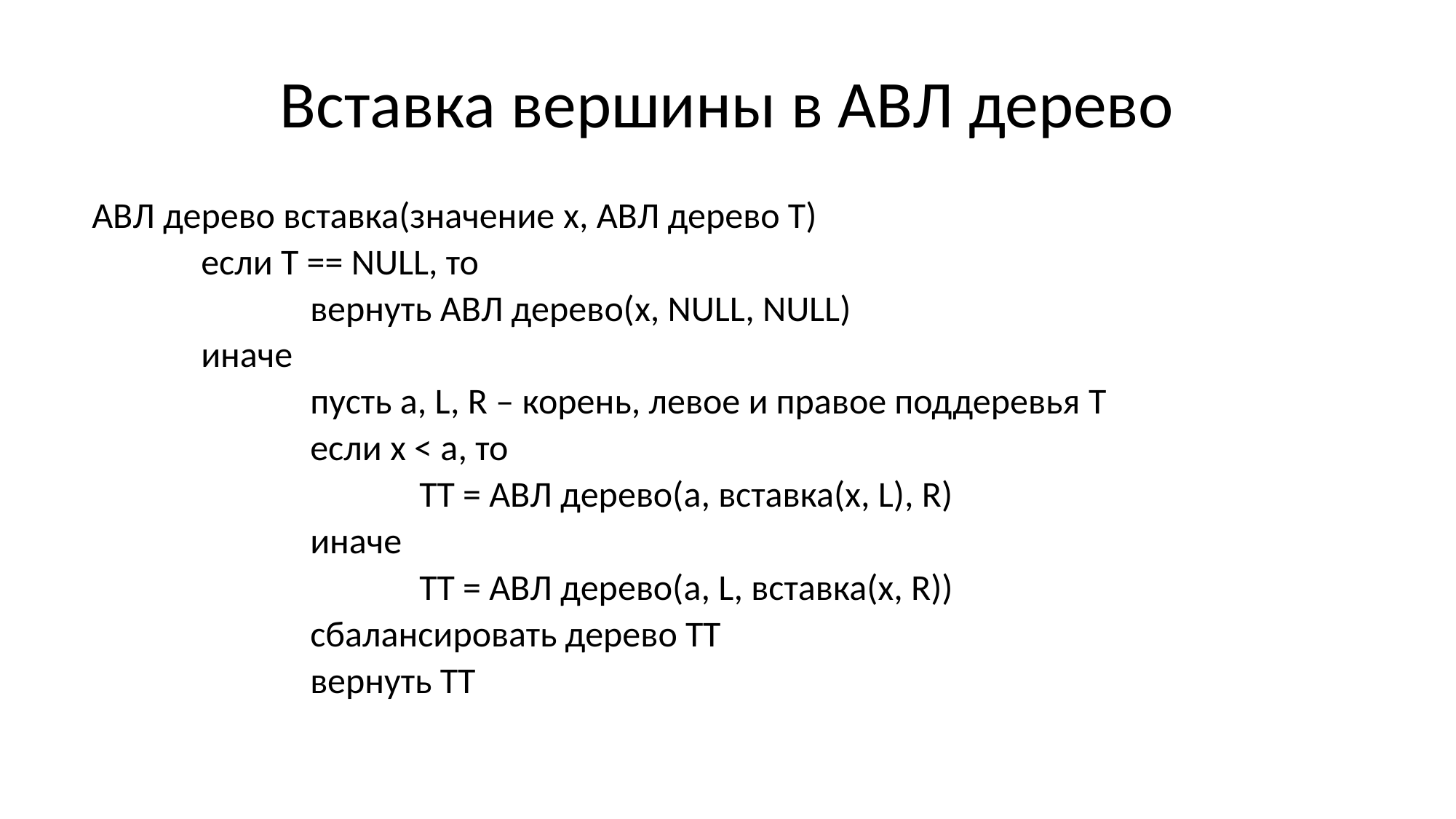

# Вставка вершины в АВЛ дерево
АВЛ дерево вставка(значение x, АВЛ дерево T)
	если Т == NULL, то
		вернуть АВЛ дерево(x, NULL, NULL)
	иначе
		пусть а, L, R – корень, левое и правое поддеревья T
		если x < a, то
			TТ = АВЛ дерево(a, вставка(x, L), R)
		иначе
			TТ = АВЛ дерево(a, L, вставка(x, R))
		сбалансировать дерево ТТ
		вернуть ТТ